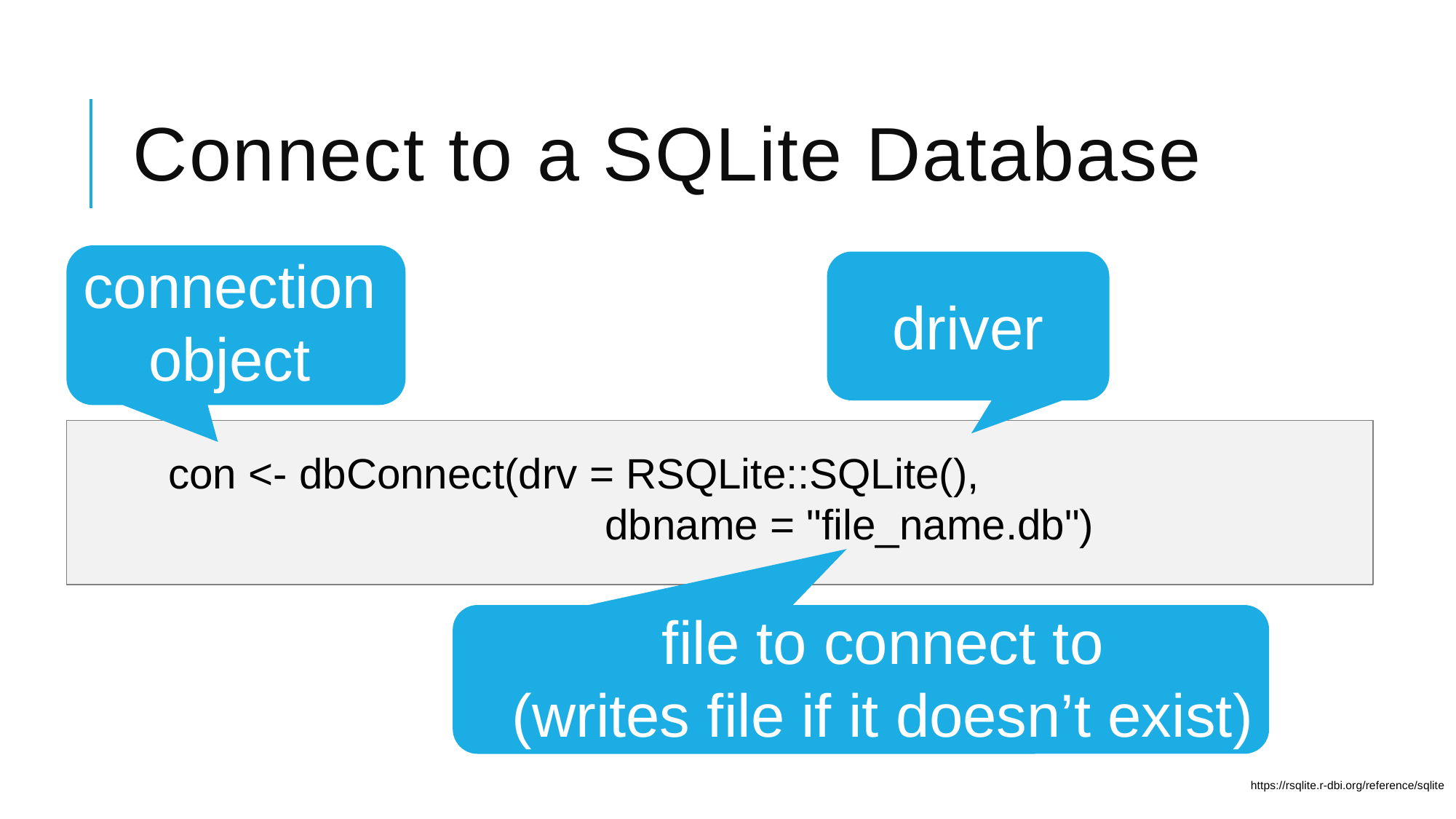

# Connect to a SQLite Database

connection object

driver

con <- dbConnect(drv = RSQLite::SQLite(),
				dbname = "file_name.db")

file to connect to
(writes file if it doesn’t exist)

https://rsqlite.r-dbi.org/reference/sqlite